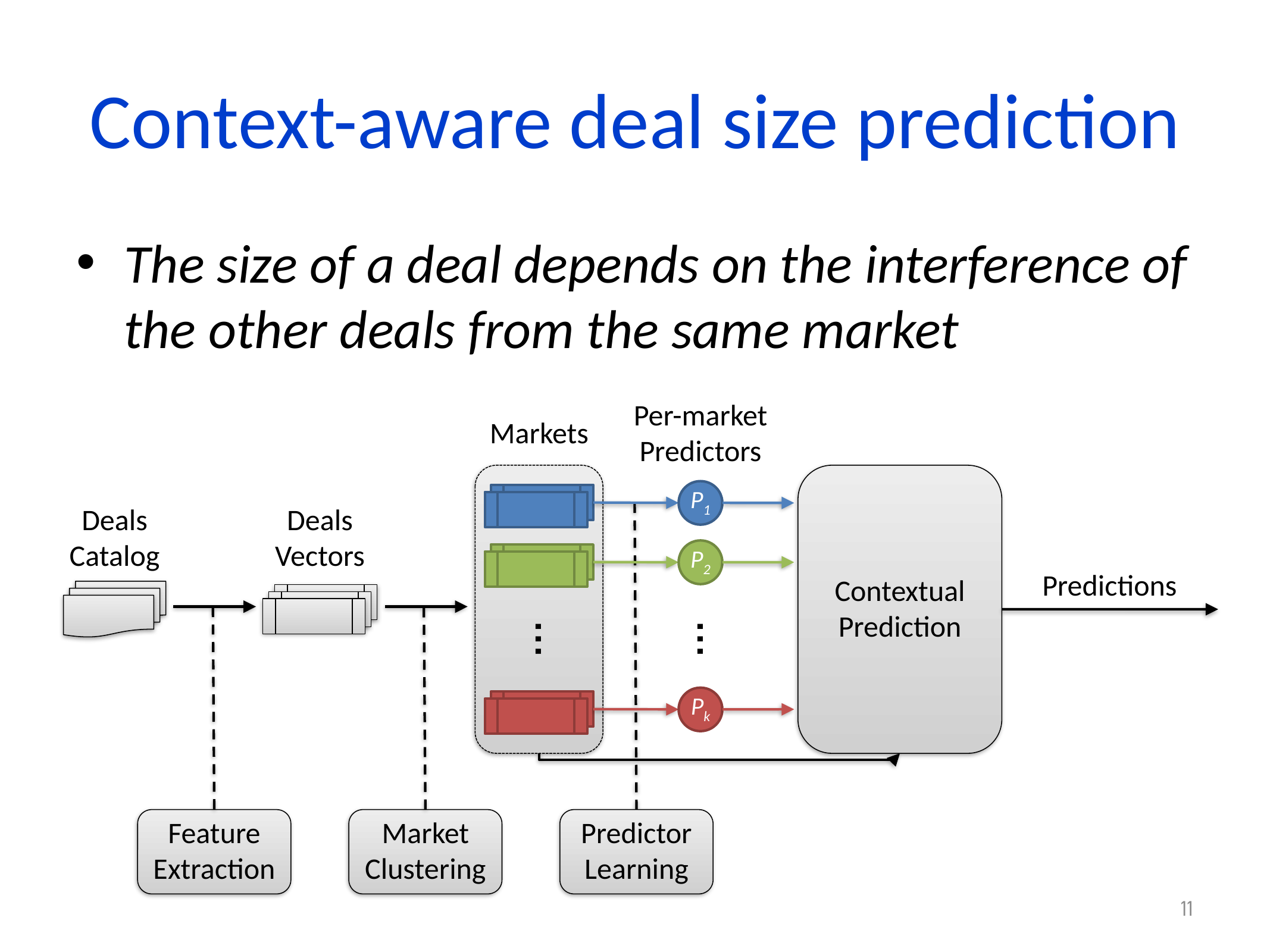

# Context-aware deal size prediction
The size of a deal depends on the interference of the other deals from the same market
Per-market Predictors
Markets

Contextual Prediction
P1

Deals Catalog

Deals Vectors

Predictor Learning
P2

Predictions
…
…
Market Clustering
Pk

Feature Extraction
11